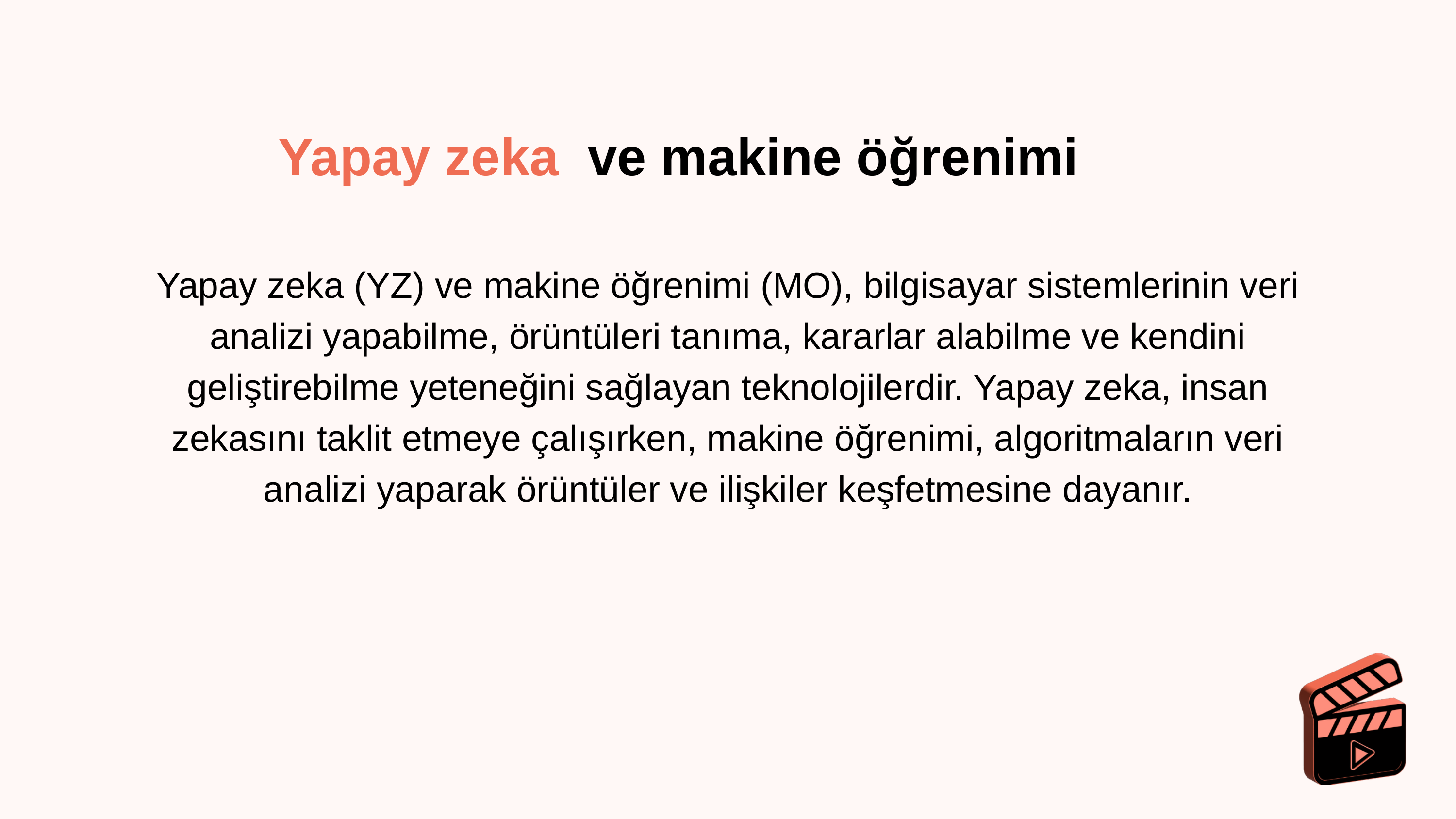

Yapay zeka  ve makine öğrenimi
Yapay zeka (YZ) ve makine öğrenimi (MO), bilgisayar sistemlerinin veri analizi yapabilme, örüntüleri tanıma, kararlar alabilme ve kendini geliştirebilme yeteneğini sağlayan teknolojilerdir. Yapay zeka, insan zekasını taklit etmeye çalışırken, makine öğrenimi, algoritmaların veri analizi yaparak örüntüler ve ilişkiler keşfetmesine dayanır.